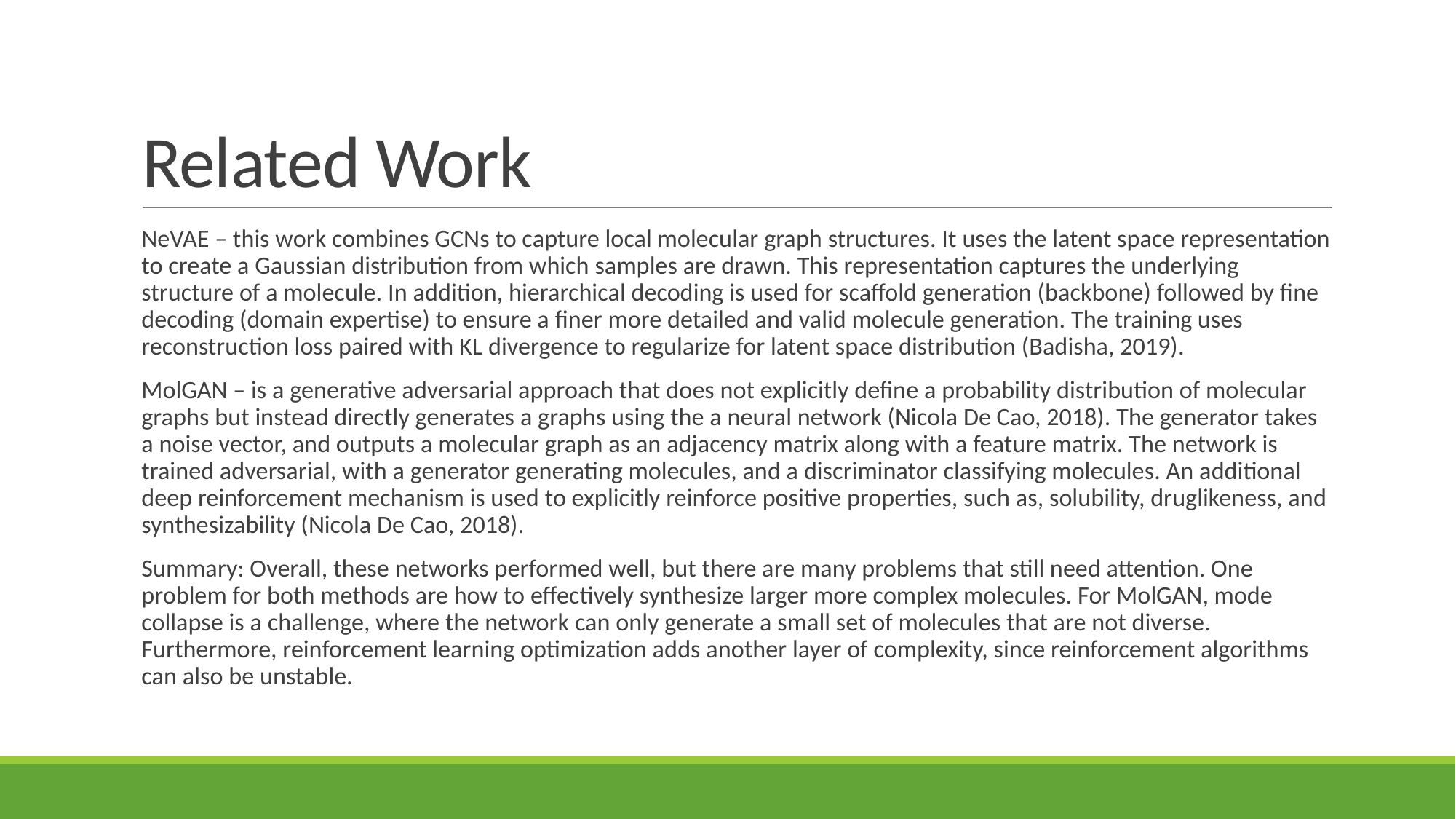

# Related Work
NeVAE – this work combines GCNs to capture local molecular graph structures. It uses the latent space representation to create a Gaussian distribution from which samples are drawn. This representation captures the underlying structure of a molecule. In addition, hierarchical decoding is used for scaffold generation (backbone) followed by fine decoding (domain expertise) to ensure a finer more detailed and valid molecule generation. The training uses reconstruction loss paired with KL divergence to regularize for latent space distribution (Badisha, 2019).
MolGAN – is a generative adversarial approach that does not explicitly define a probability distribution of molecular graphs but instead directly generates a graphs using the a neural network (Nicola De Cao, 2018). The generator takes a noise vector, and outputs a molecular graph as an adjacency matrix along with a feature matrix. The network is trained adversarial, with a generator generating molecules, and a discriminator classifying molecules. An additional deep reinforcement mechanism is used to explicitly reinforce positive properties, such as, solubility, druglikeness, and synthesizability (Nicola De Cao, 2018).
Summary: Overall, these networks performed well, but there are many problems that still need attention. One problem for both methods are how to effectively synthesize larger more complex molecules. For MolGAN, mode collapse is a challenge, where the network can only generate a small set of molecules that are not diverse. Furthermore, reinforcement learning optimization adds another layer of complexity, since reinforcement algorithms can also be unstable.